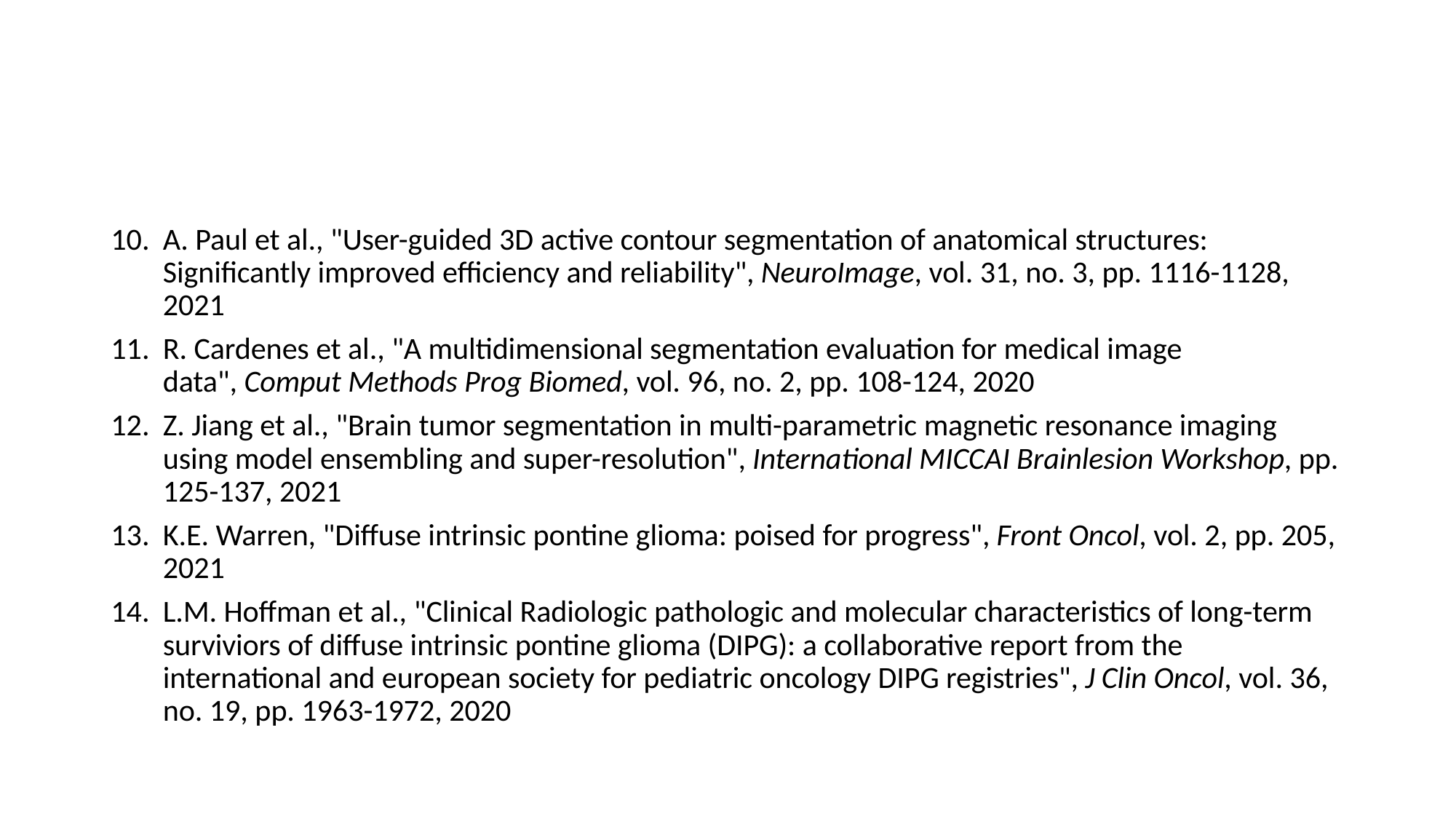

#
A. Paul et al., "User-guided 3D active contour segmentation of anatomical structures: Significantly improved efficiency and reliability", NeuroImage, vol. 31, no. 3, pp. 1116-1128, 2021
R. Cardenes et al., "A multidimensional segmentation evaluation for medical image data", Comput Methods Prog Biomed, vol. 96, no. 2, pp. 108-124, 2020
Z. Jiang et al., "Brain tumor segmentation in multi-parametric magnetic resonance imaging using model ensembling and super-resolution", International MICCAI Brainlesion Workshop, pp. 125-137, 2021
K.E. Warren, "Diffuse intrinsic pontine glioma: poised for progress", Front Oncol, vol. 2, pp. 205, 2021
L.M. Hoffman et al., "Clinical Radiologic pathologic and molecular characteristics of long-term surviviors of diffuse intrinsic pontine glioma (DIPG): a collaborative report from the international and european society for pediatric oncology DIPG registries", J Clin Oncol, vol. 36, no. 19, pp. 1963-1972, 2020